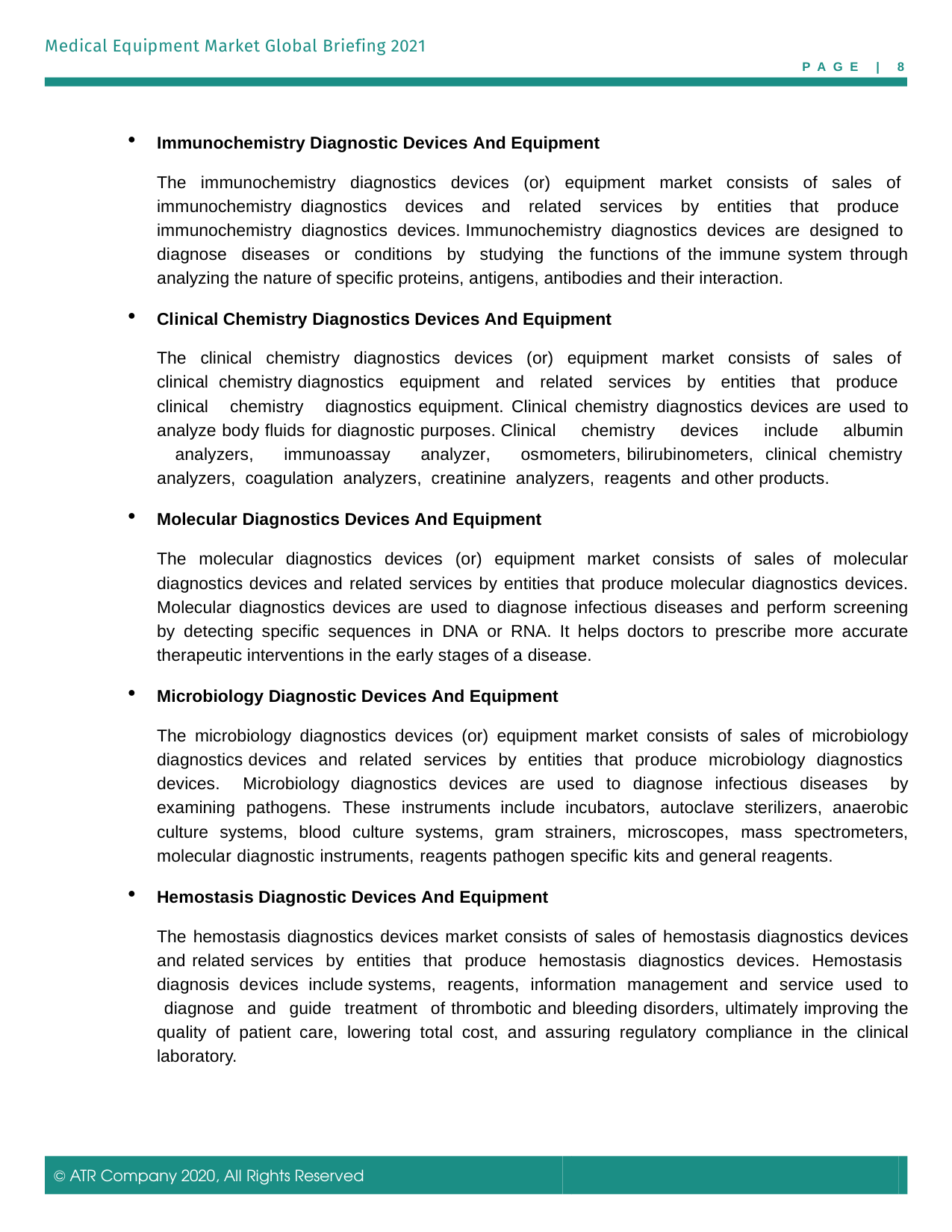

Medical Equipment Market Global Briefing 2021
P  A  G  E     |     8

Immunochemistry Diagnostic Devices And Equipment
The  immunochemistry  diagnostics  devices  (or)  equipment  market  consists  of  sales  of  immunochemistry diagnostics  devices  and  related  services  by  entities  that  produce  immunochemistry  diagnostics  devices. Immunochemistry  diagnostics  devices  are  designed  to  diagnose  diseases  or  conditions  by  studying  the functions of the immune system through analyzing the nature of specific proteins, antigens, antibodies and their interaction.

Clinical Chemistry Diagnostics Devices And Equipment
The  clinical  chemistry  diagnostics  devices  (or)  equipment  market  consists  of  sales  of  clinical  chemistry diagnostics   equipment   and   related   services   by   entities   that   produce   clinical   chemistry   diagnostics equipment. Clinical chemistry diagnostics devices are used to analyze body fluids for diagnostic purposes. Clinical     chemistry     devices     include     albumin     analyzers,     immunoassay     analyzer,     osmometers, bilirubinometers,  clinical  chemistry  analyzers,  coagulation  analyzers,  creatinine  analyzers,  reagents  and other products.

Molecular Diagnostics Devices And Equipment
The molecular diagnostics devices (or) equipment market consists of sales of molecular diagnostics devices and related services by entities that produce molecular diagnostics devices. Molecular diagnostics devices are used to diagnose infectious diseases and perform screening by detecting specific sequences in DNA or RNA. It helps doctors to prescribe more accurate therapeutic interventions in the early stages of a disease.

Microbiology Diagnostic Devices And Equipment
The microbiology diagnostics devices (or) equipment market consists of sales of microbiology diagnostics devices  and  related  services  by  entities  that  produce  microbiology  diagnostics  devices.  Microbiology diagnostics devices are used to diagnose infectious diseases  by examining pathogens. These instruments include incubators, autoclave sterilizers, anaerobic culture systems, blood culture systems, gram strainers, microscopes, mass spectrometers, molecular diagnostic instruments, reagents pathogen specific kits and general reagents.

Hemostasis Diagnostic Devices And Equipment
The hemostasis diagnostics devices market consists of sales of hemostasis diagnostics devices and related services  by  entities  that  produce  hemostasis  diagnostics  devices.  Hemostasis  diagnosis  devices  include systems,  reagents,  information  management  and  service  used  to  diagnose  and  guide  treatment  of thrombotic and bleeding disorders, ultimately improving the quality of patient care, lowering total cost, and assuring regulatory compliance in the clinical laboratory.

© ATR Company 2020, All Rights Reserved